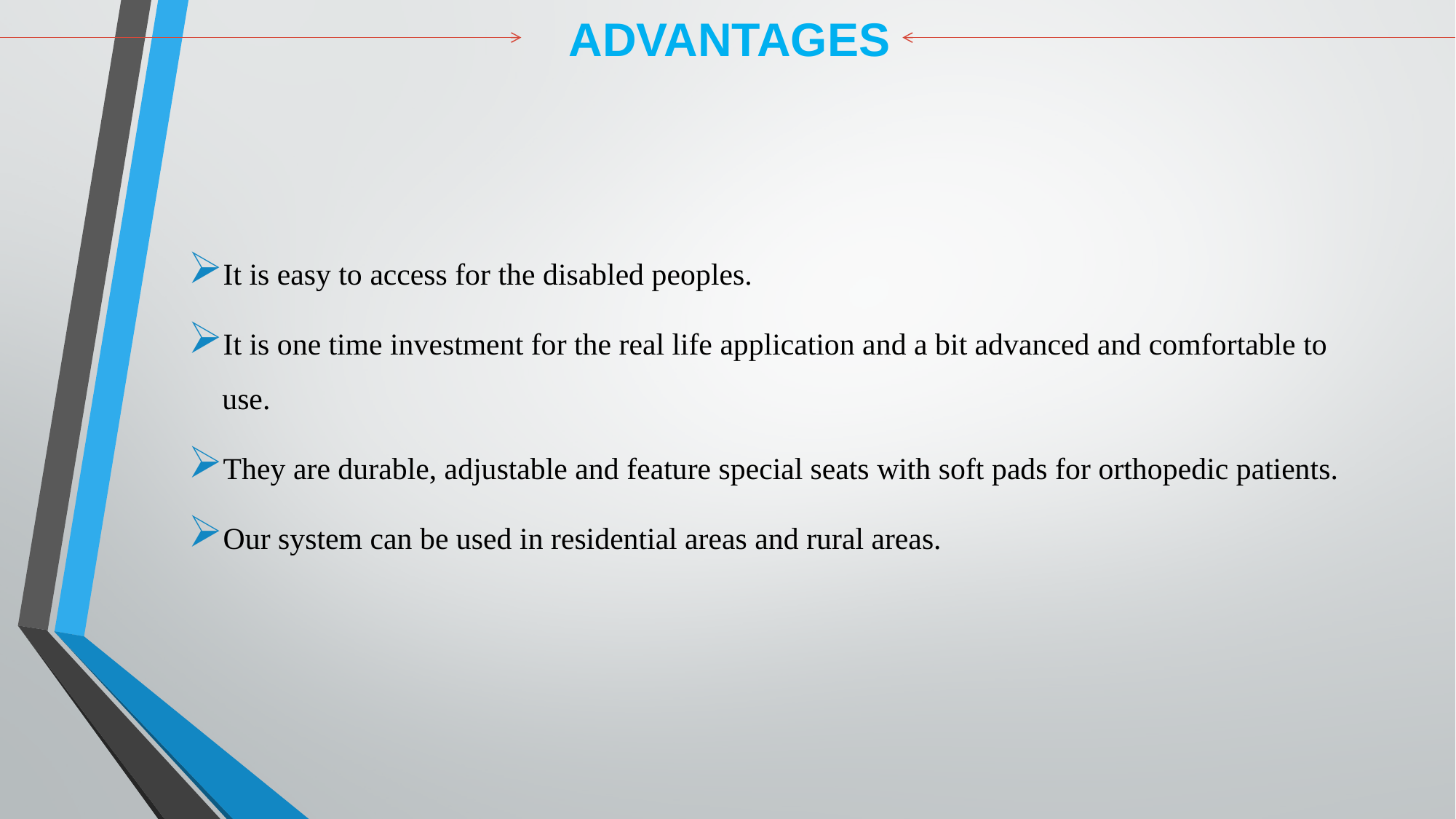

ADVANTAGES
It is easy to access for the disabled peoples.
It is one time investment for the real life application and a bit advanced and comfortable to use.
They are durable, adjustable and feature special seats with soft pads for orthopedic patients.
Our system can be used in residential areas and rural areas.